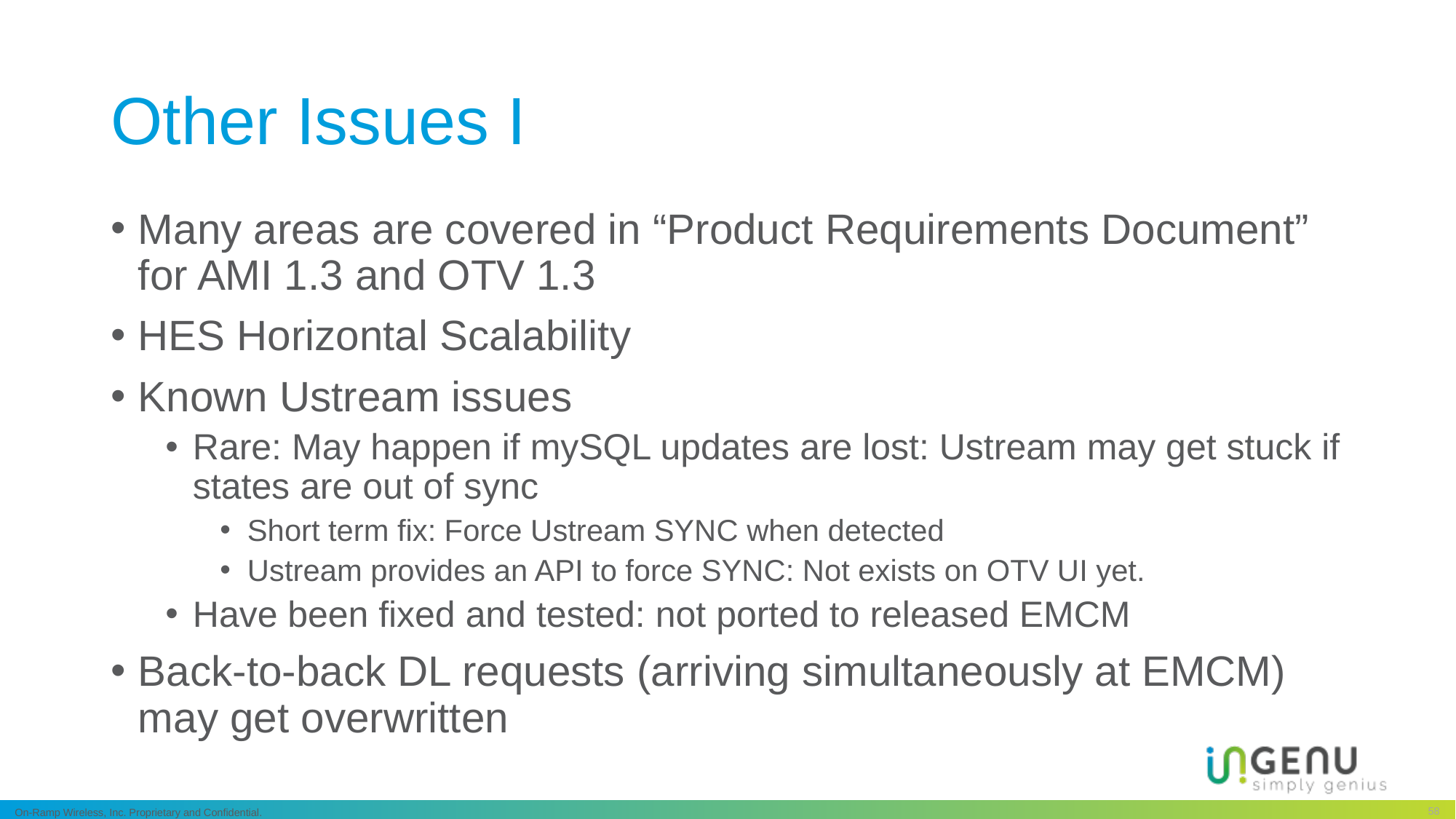

# Other Issues I
Many areas are covered in “Product Requirements Document” for AMI 1.3 and OTV 1.3
HES Horizontal Scalability
Known Ustream issues
Rare: May happen if mySQL updates are lost: Ustream may get stuck if states are out of sync
Short term fix: Force Ustream SYNC when detected
Ustream provides an API to force SYNC: Not exists on OTV UI yet.
Have been fixed and tested: not ported to released EMCM
Back-to-back DL requests (arriving simultaneously at EMCM) may get overwritten